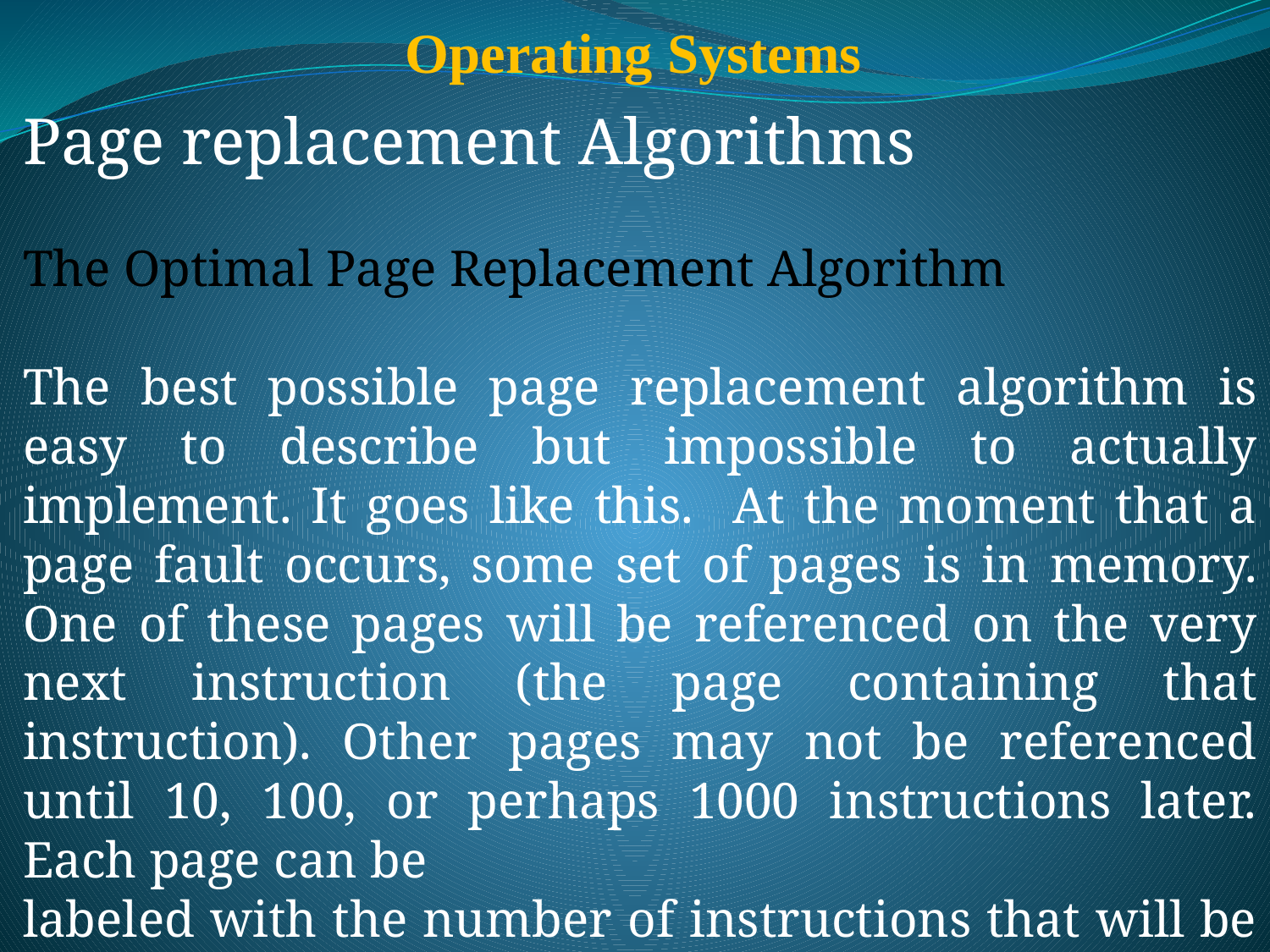

# Operating Systems
Page replacement Algorithms

The Optimal Page Replacement Algorithm

The best possible page replacement algorithm is easy to describe but impossible to actually implement. It goes like this.  At the moment that a page fault occurs, some set of pages is in memory. One of these pages will be referenced on the very next instruction (the page containing that instruction). Other pages may not be referenced until 10, 100, or perhaps 1000 instructions later. Each page can be
labeled with the number of instructions that will be executed before that page is first referenced.